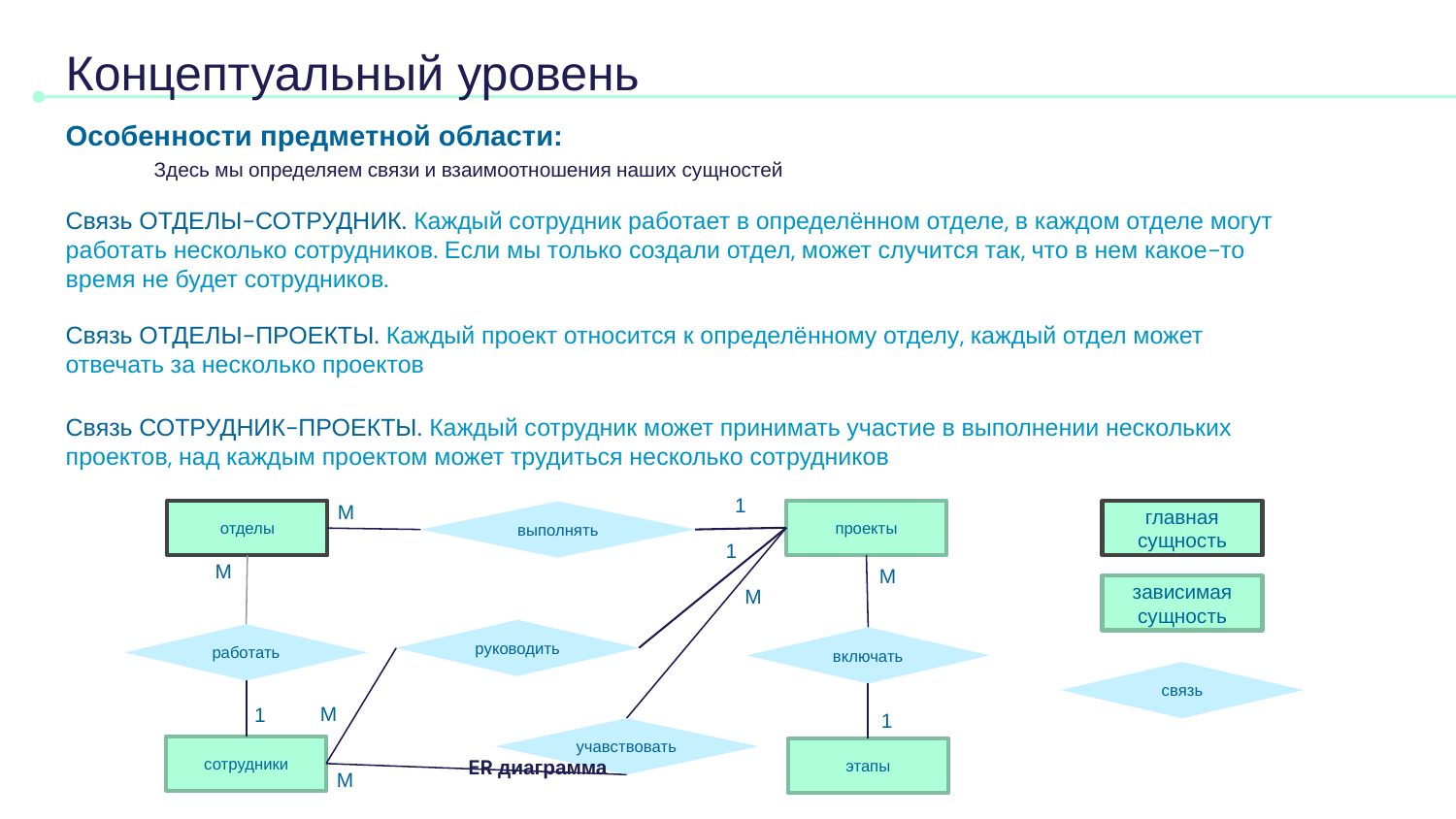

# Концептуальный уровень
Особенности предметной области:
Здесь мы определяем связи и взаимоотношения наших сущностей
Связь ОТДЕЛЫ-СОТРУДНИК. Каждый сотрудник работает в определённом отделе, в каждом отделе могут работать несколько сотрудников. Если мы только создали отдел, может случится так, что в нем какое-то время не будет сотрудников.
Связь ОТДЕЛЫ-ПРОЕКТЫ. Каждый проект относится к определённому отделу, каждый отдел может отвечать за несколько проектов
Связь СОТРУДНИК-ПРОЕКТЫ. Каждый сотрудник может принимать участие в выполнении нескольких проектов, над каждым проектом может трудиться несколько сотрудников
1
М
проекты
отделы
главная сущность
выполнять
1
М
М
зависимая сущность
М
руководить
работать
включать
связь
М
1
1
учавствовать
сотрудники
этапы
ER диаграмма
М